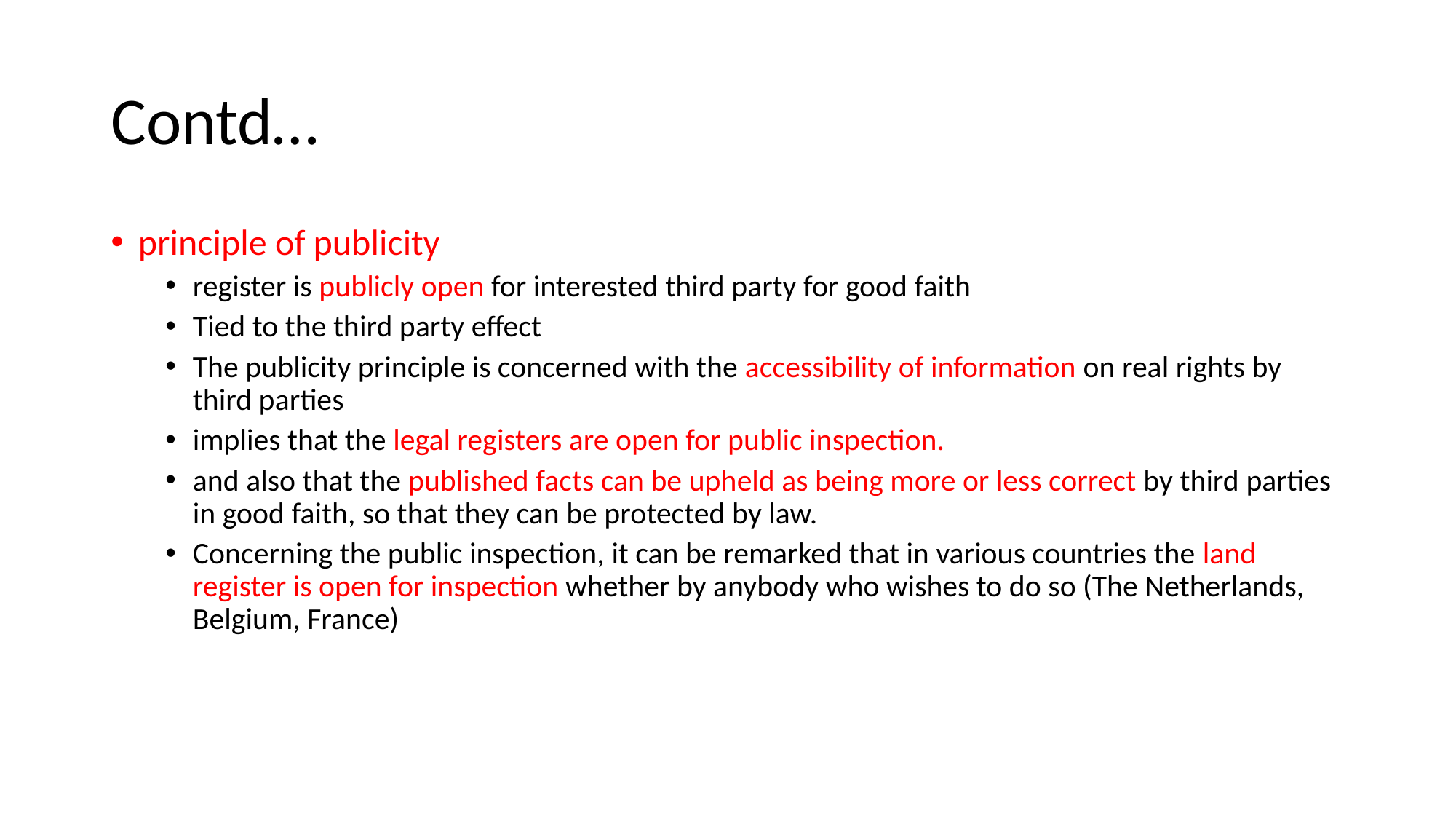

# Contd…
principle of publicity
register is publicly open for interested third party for good faith
Tied to the third party effect
The publicity principle is concerned with the accessibility of information on real rights by third parties
implies that the legal registers are open for public inspection.
and also that the published facts can be upheld as being more or less correct by third parties in good faith, so that they can be protected by law.
Concerning the public inspection, it can be remarked that in various countries the land register is open for inspection whether by anybody who wishes to do so (The Netherlands, Belgium, France)